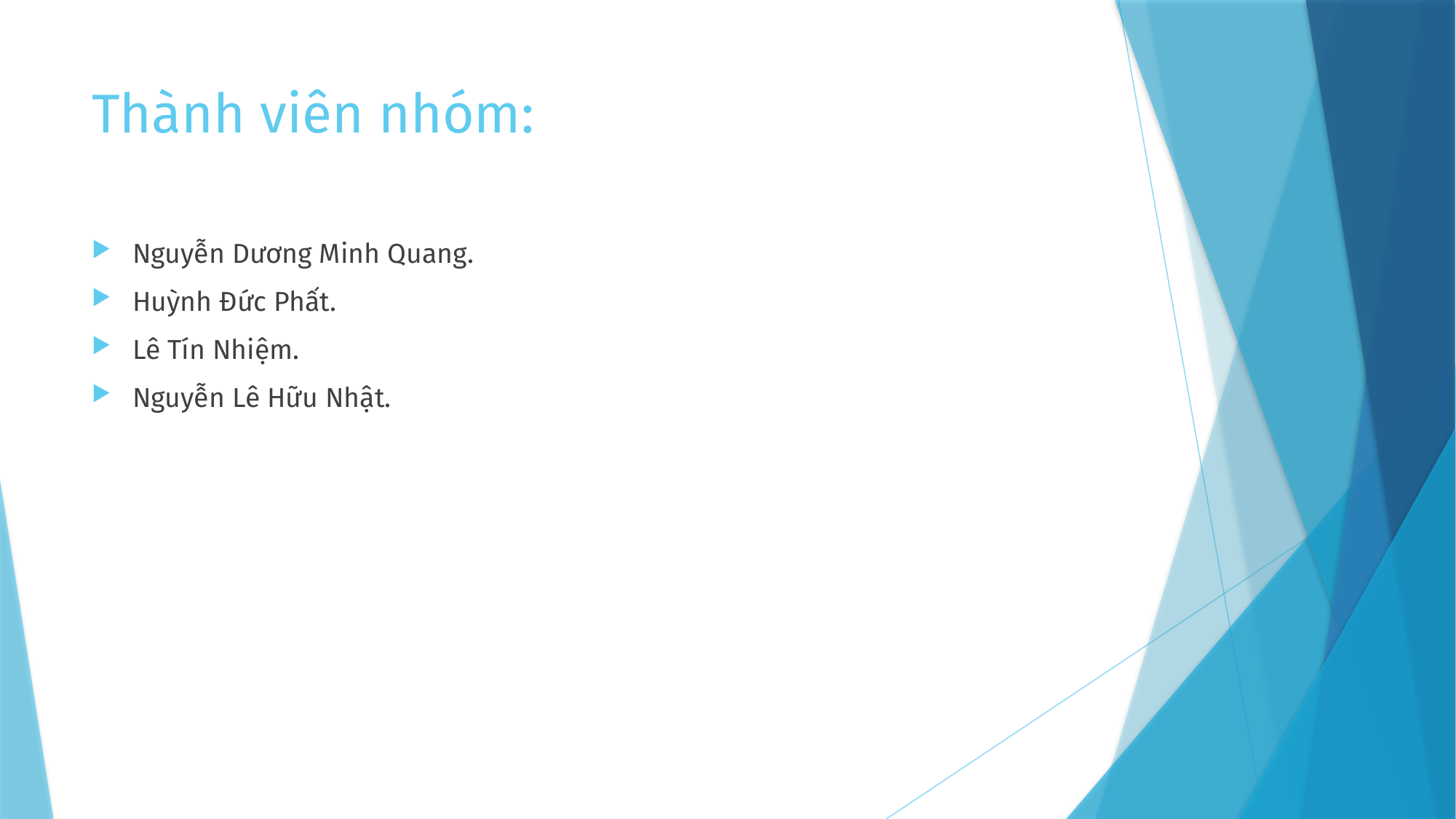

# Thành viên nhóm:
Nguyễn Dương Minh Quang.
Huỳnh Đức Phất.
Lê Tín Nhiệm.
Nguyễn Lê Hữu Nhật.